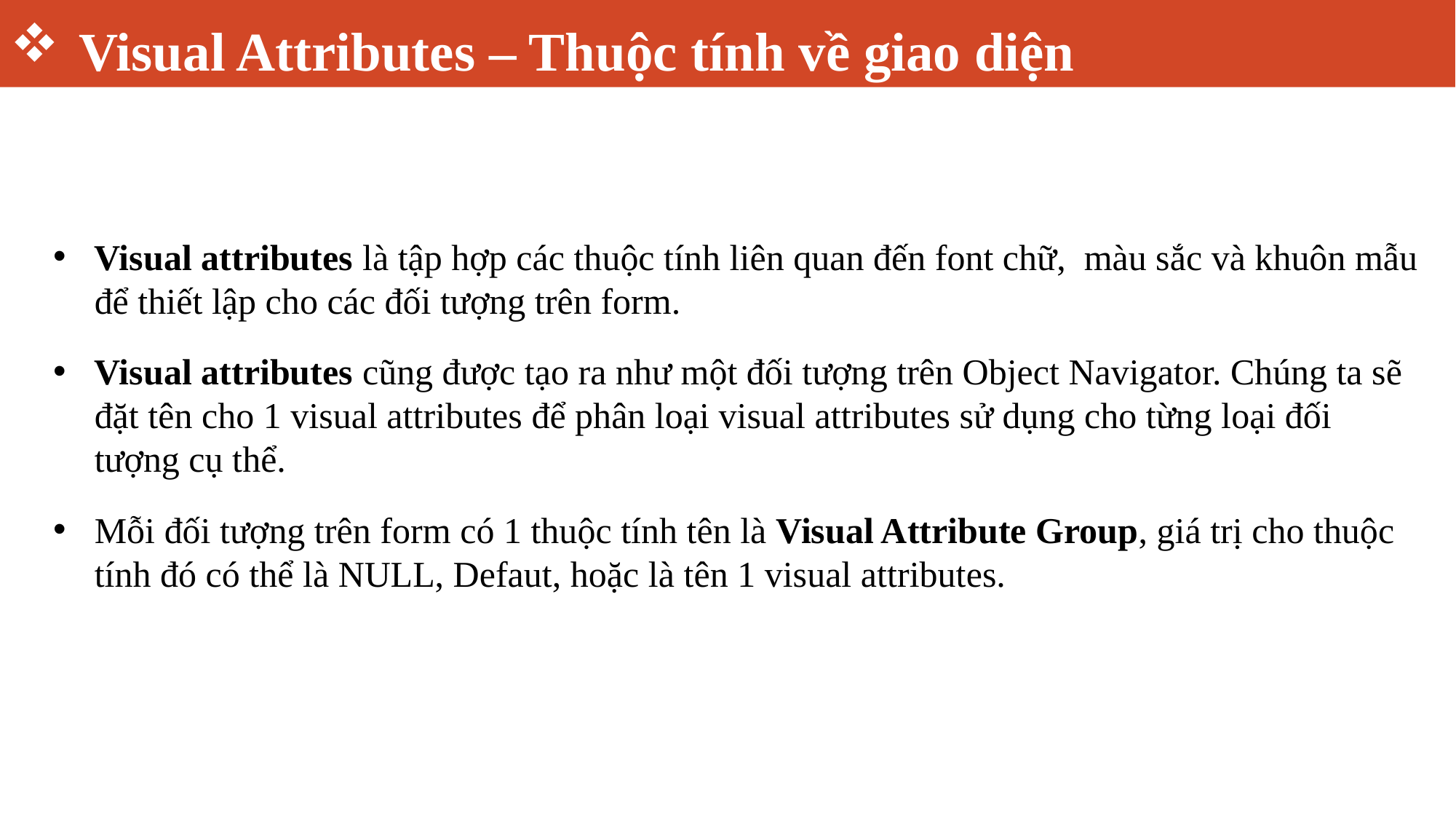

Visual Attributes – Thuộc tính về giao diện
Visual attributes là tập hợp các thuộc tính liên quan đến font chữ,  màu sắc và khuôn mẫu để thiết lập cho các đối tượng trên form.
Visual attributes cũng được tạo ra như một đối tượng trên Object Navigator. Chúng ta sẽ đặt tên cho 1 visual attributes để phân loại visual attributes sử dụng cho từng loại đối tượng cụ thể.
Mỗi đối tượng trên form có 1 thuộc tính tên là Visual Attribute Group, giá trị cho thuộc tính đó có thể là NULL, Defaut, hoặc là tên 1 visual attributes.